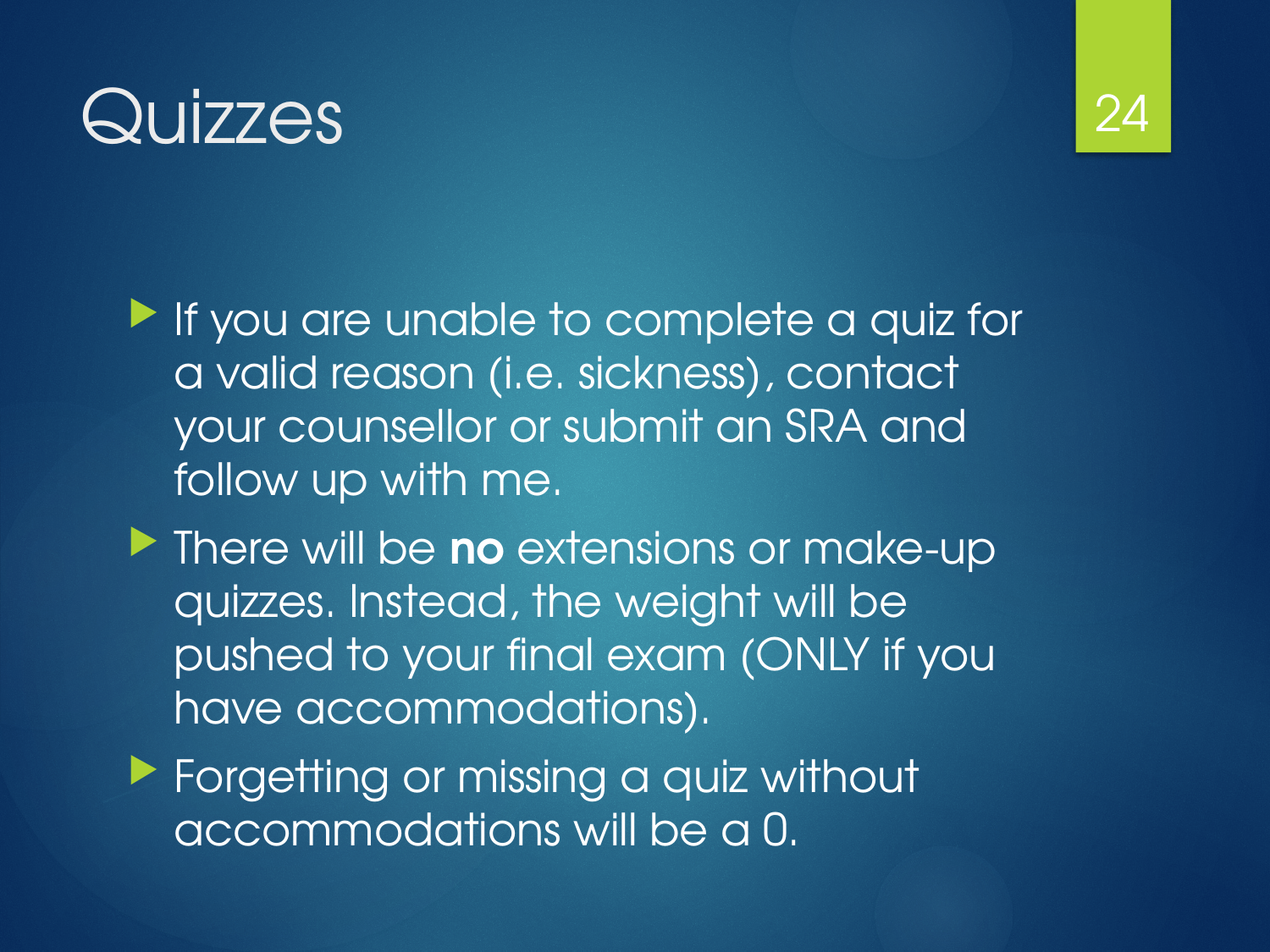

24
# Quizzes
If you are unable to complete a quiz for a valid reason (i.e. sickness), contact your counsellor or submit an SRA and follow up with me.
There will be no extensions or make-up quizzes. Instead, the weight will be pushed to your final exam (ONLY if you have accommodations).
Forgetting or missing a quiz without accommodations will be a 0.